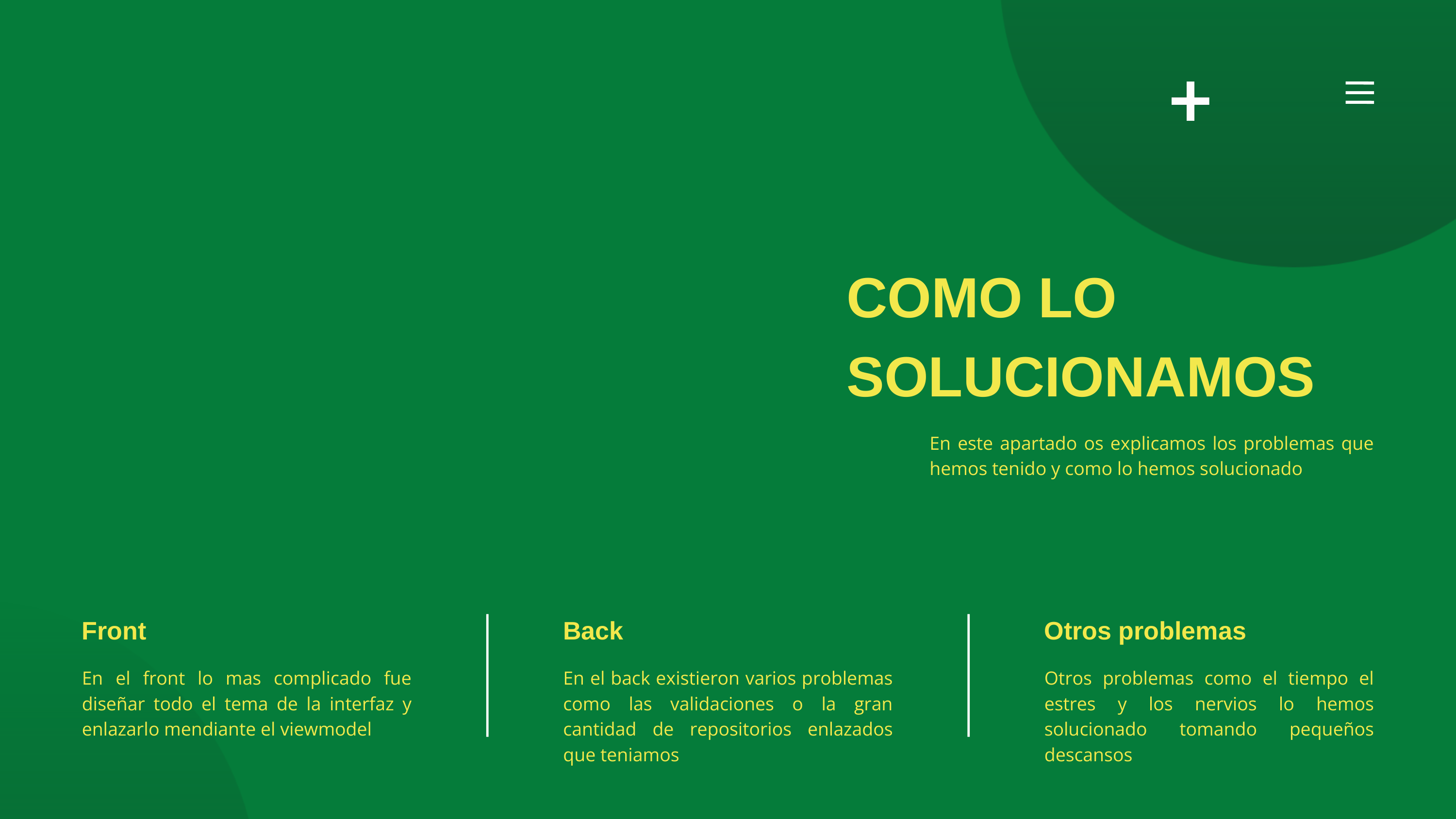

COMO LO SOLUCIONAMOS
En este apartado os explicamos los problemas que hemos tenido y como lo hemos solucionado

Front
Back
Otros problemas

En el front lo mas complicado fue diseñar todo el tema de la interfaz y enlazarlo mendiante el viewmodel
En el back existieron varios problemas como las validaciones o la gran cantidad de repositorios enlazados que teniamos
Otros problemas como el tiempo el estres y los nervios lo hemos solucionado tomando pequeños descansos